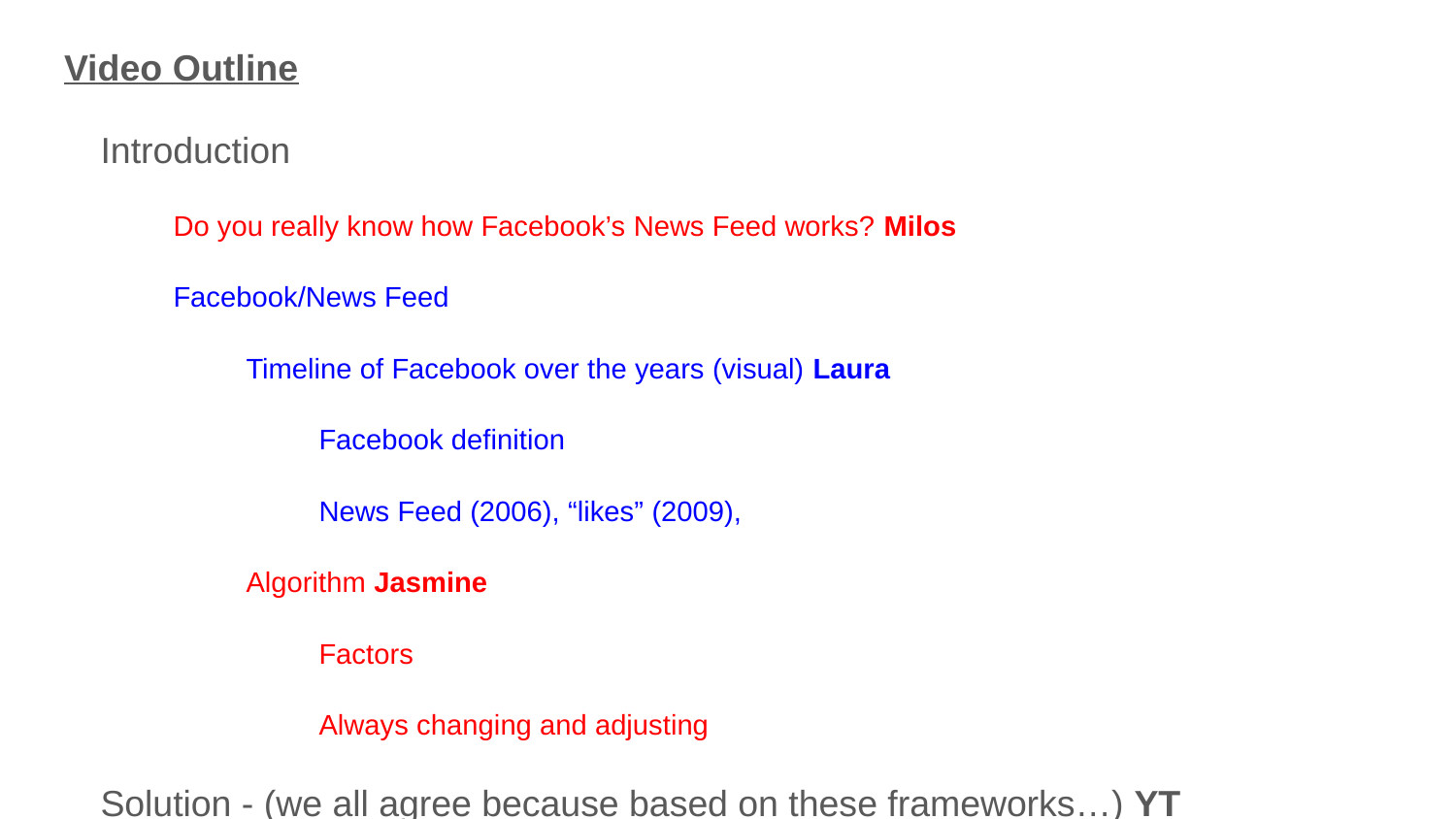

Video Outline
Introduction
Do you really know how Facebook’s News Feed works? Milos
Facebook/News Feed
Timeline of Facebook over the years (visual) Laura
Facebook definition
News Feed (2006), “likes” (2009),
Algorithm Jasmine
Factors
Always changing and adjusting
Solution - (we all agree because based on these frameworks…) YT
Be aware that Facebook is filtering the content on your News Feed
Frameworks (Pictures and quotes of the theorists while talking about them)
Kant Laura
Utilitarian Jasmine
Social Contract Yong Shan
Aristotle Milos